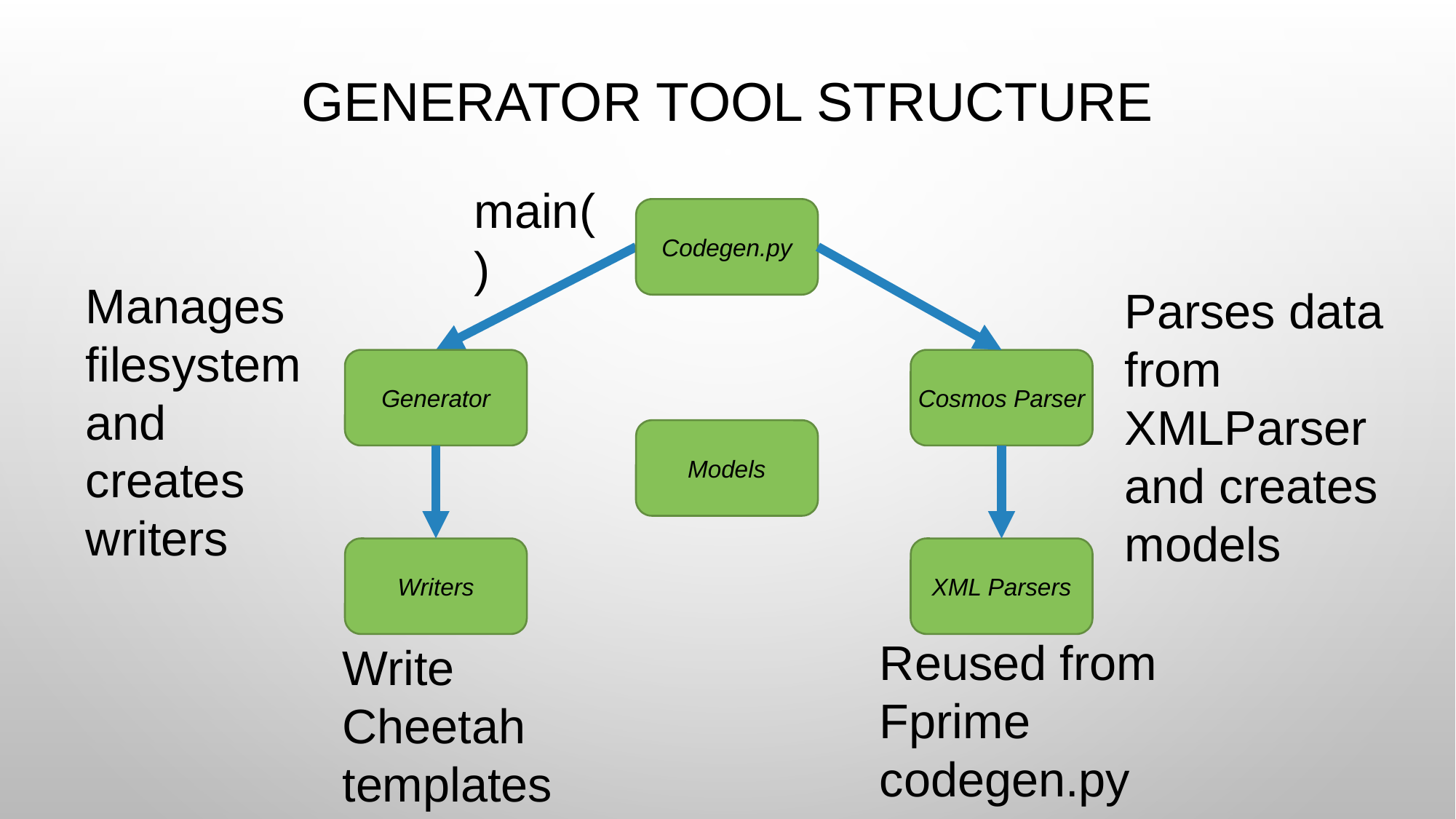

# Generator tool structure
main()
Codegen.py
Manages filesystem and creates writers
Parses data from XMLParser and creates models
Generator
Cosmos Parser
Models
Writers
XML Parsers
Reused from Fprime codegen.py
Write Cheetah templates to .txt and .rb file